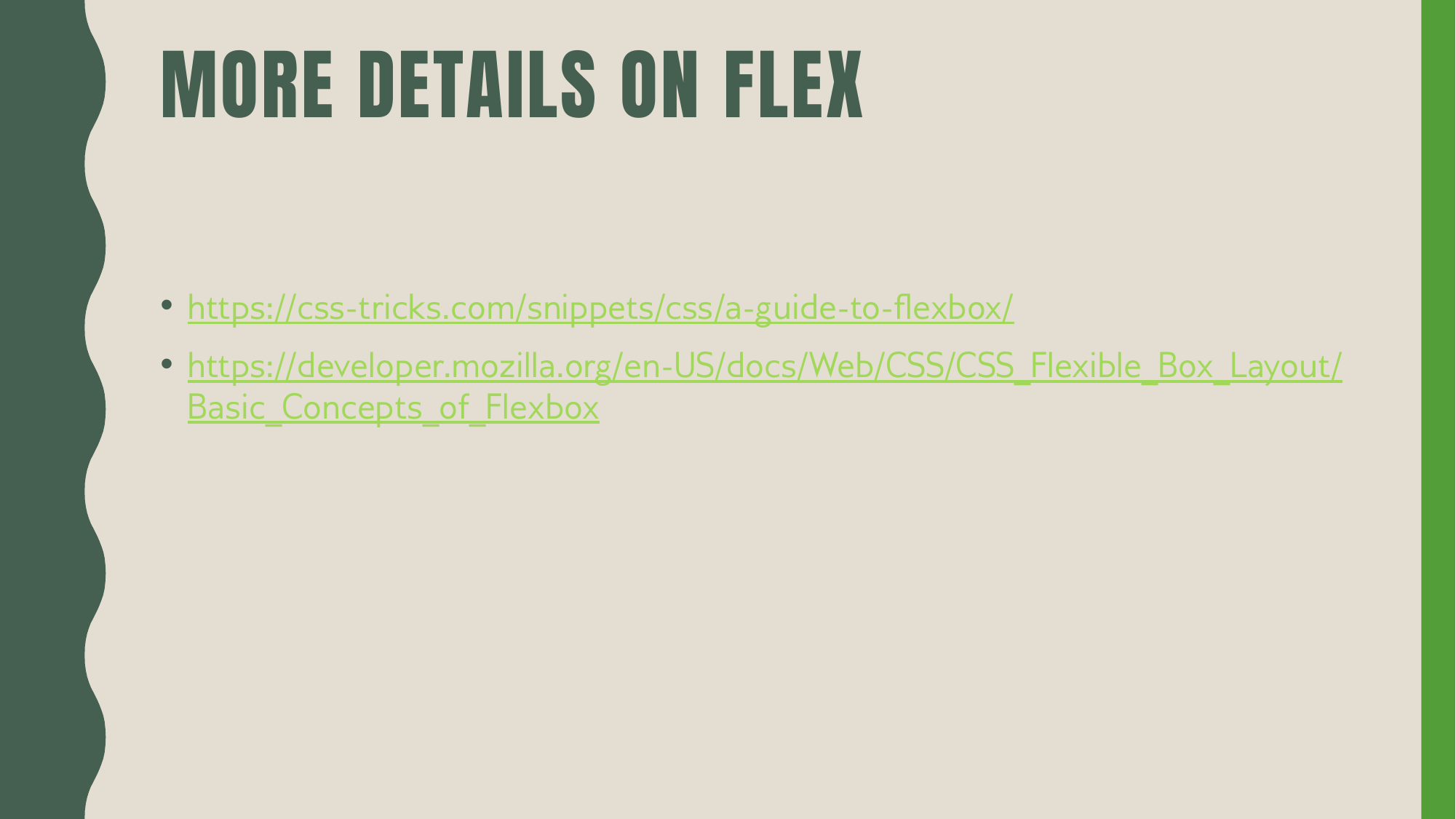

# More details on flex
https://css-tricks.com/snippets/css/a-guide-to-flexbox/
https://developer.mozilla.org/en-US/docs/Web/CSS/CSS_Flexible_Box_Layout/Basic_Concepts_of_Flexbox